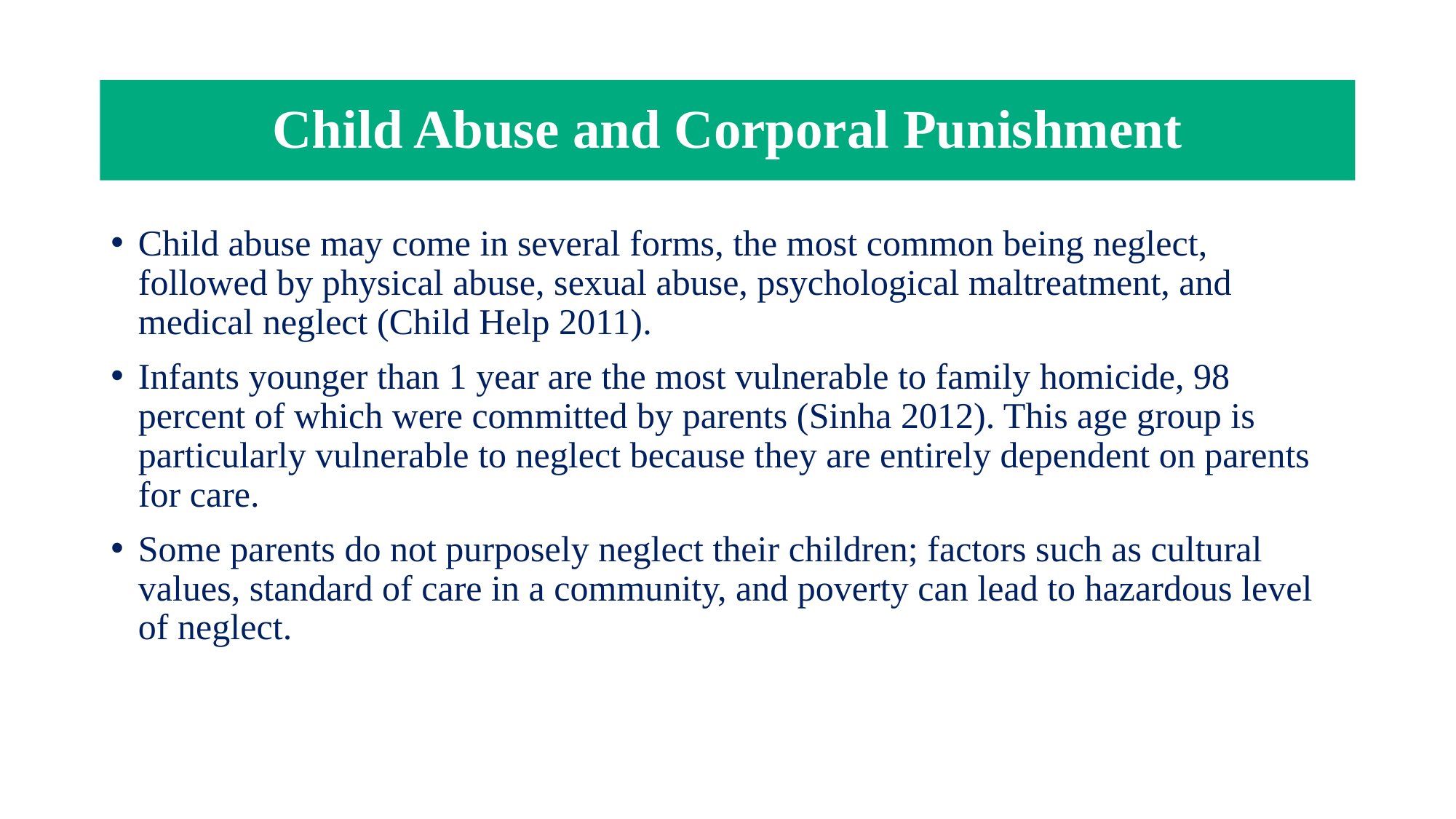

# Child Abuse and Corporal Punishment
Child abuse may come in several forms, the most common being neglect, followed by physical abuse, sexual abuse, psychological maltreatment, and medical neglect (Child Help 2011).
Infants younger than 1 year are the most vulnerable to family homicide, 98 percent of which were committed by parents (Sinha 2012). This age group is particularly vulnerable to neglect because they are entirely dependent on parents for care.
Some parents do not purposely neglect their children; factors such as cultural values, standard of care in a community, and poverty can lead to hazardous level of neglect.